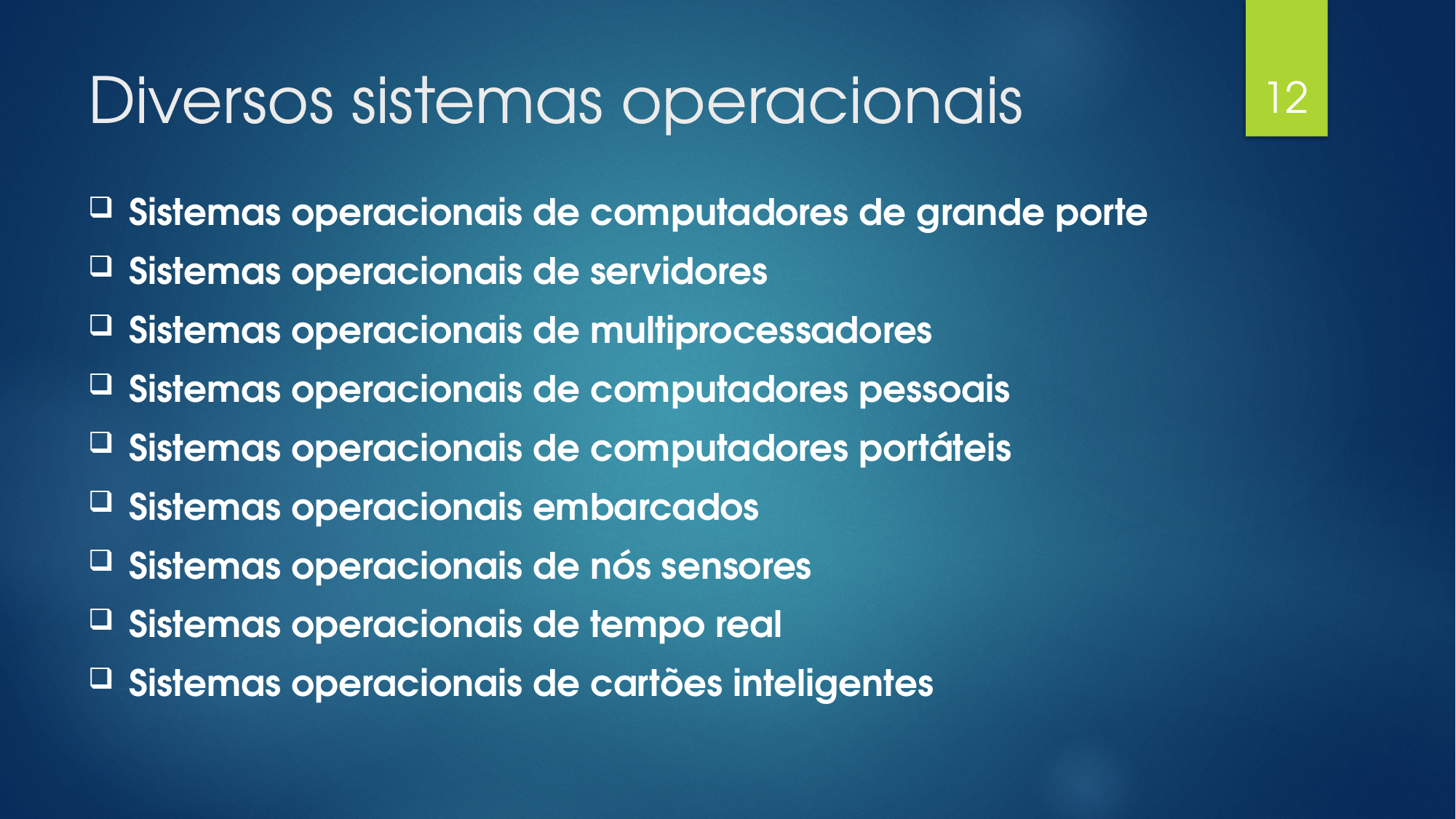

12
# Diversos sistemas operacionais
Sistemas operacionais de computadores de grande porte
Sistemas operacionais de servidores
Sistemas operacionais de multiprocessadores
Sistemas operacionais de computadores pessoais
Sistemas operacionais de computadores portáteis
Sistemas operacionais embarcados
Sistemas operacionais de nós sensores
Sistemas operacionais de tempo real
Sistemas operacionais de cartões inteligentes